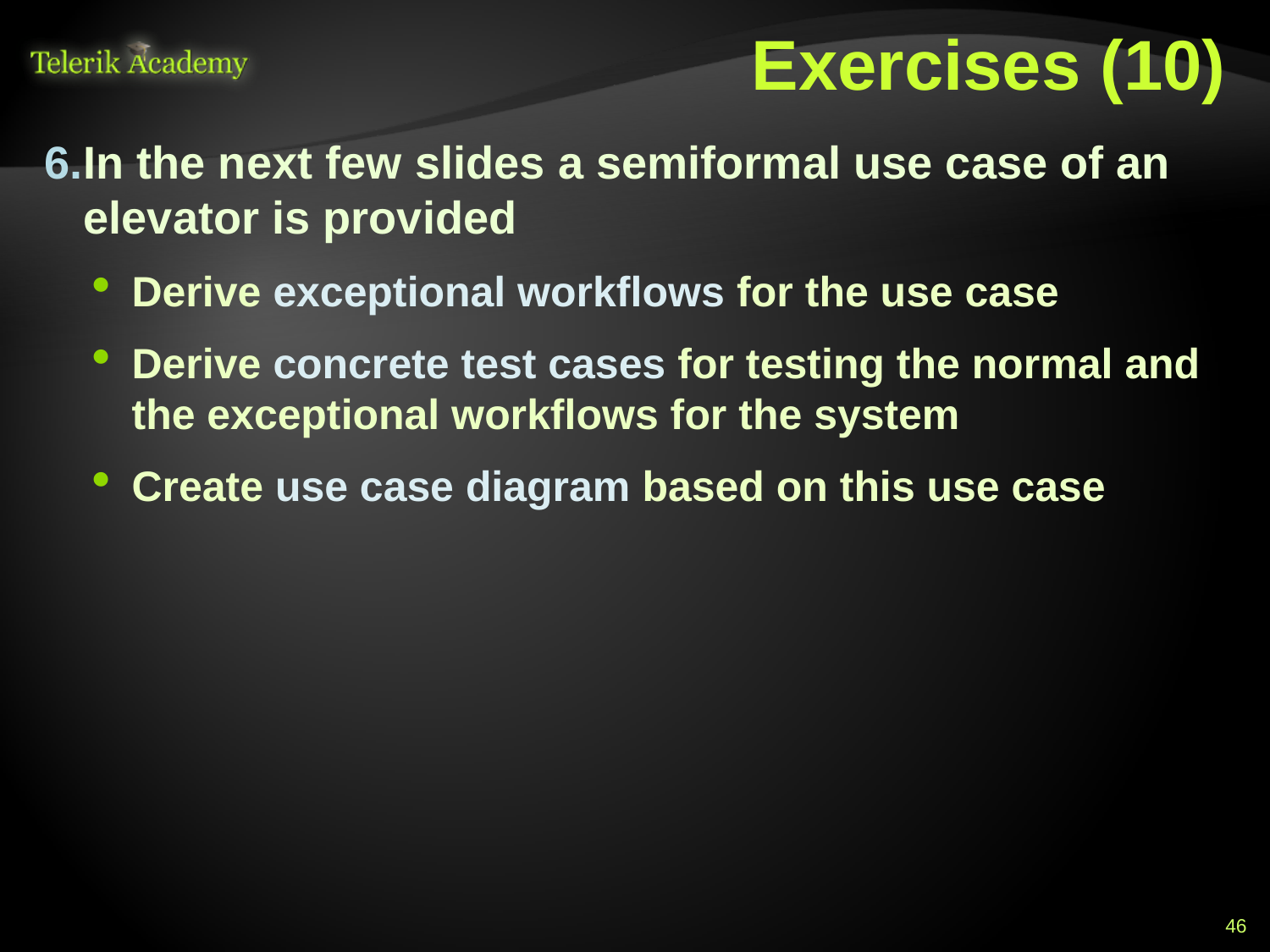

# Exercises (10)
In the next few slides a semiformal use case of an elevator is provided
Derive exceptional workflows for the use case
Derive concrete test cases for testing the normal and the exceptional workflows for the system
Create use case diagram based on this use case
46